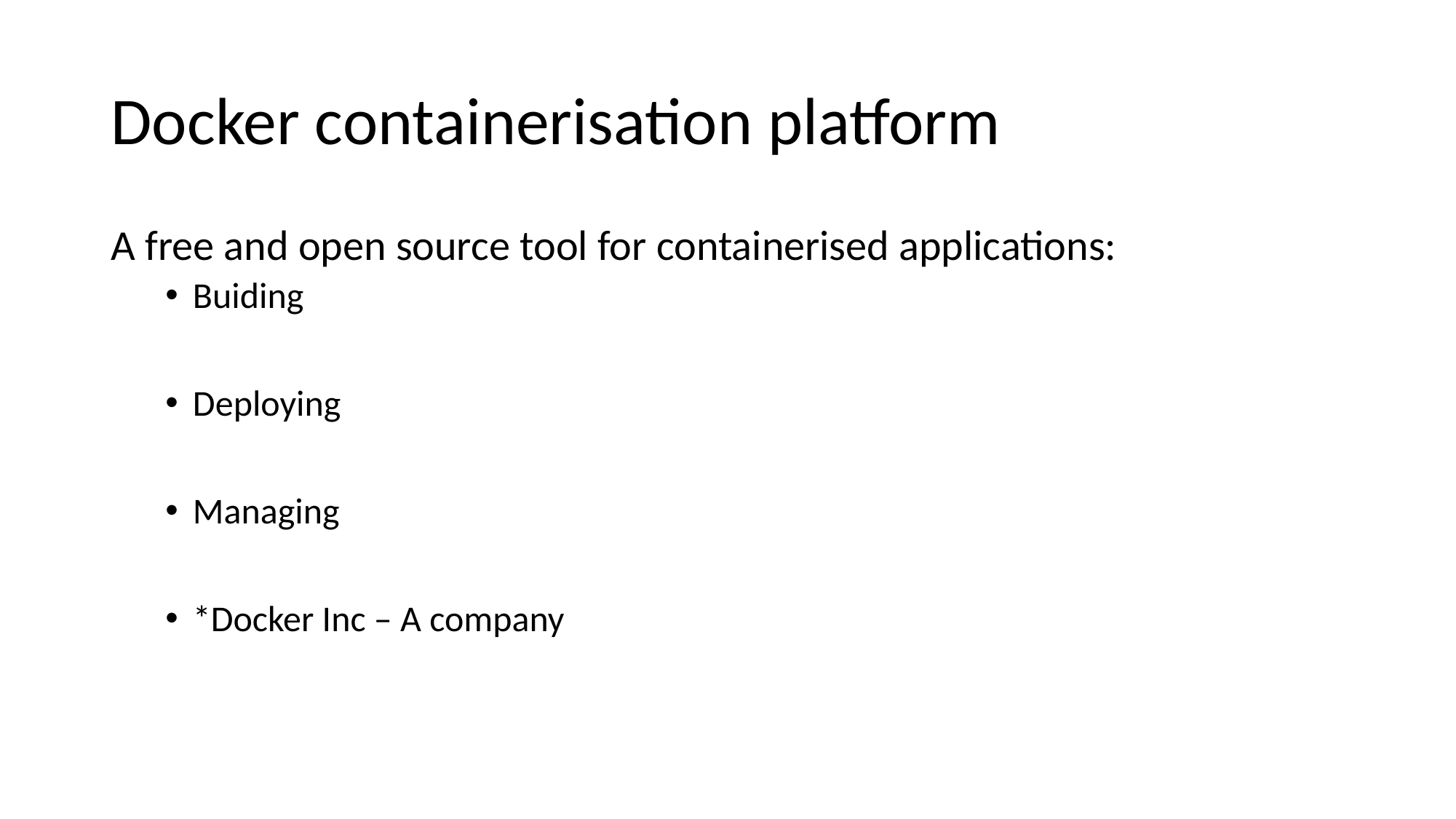

# Docker containerisation platform
A free and open source tool for containerised applications:
Buiding

Deploying

Managing

*Docker Inc – A company